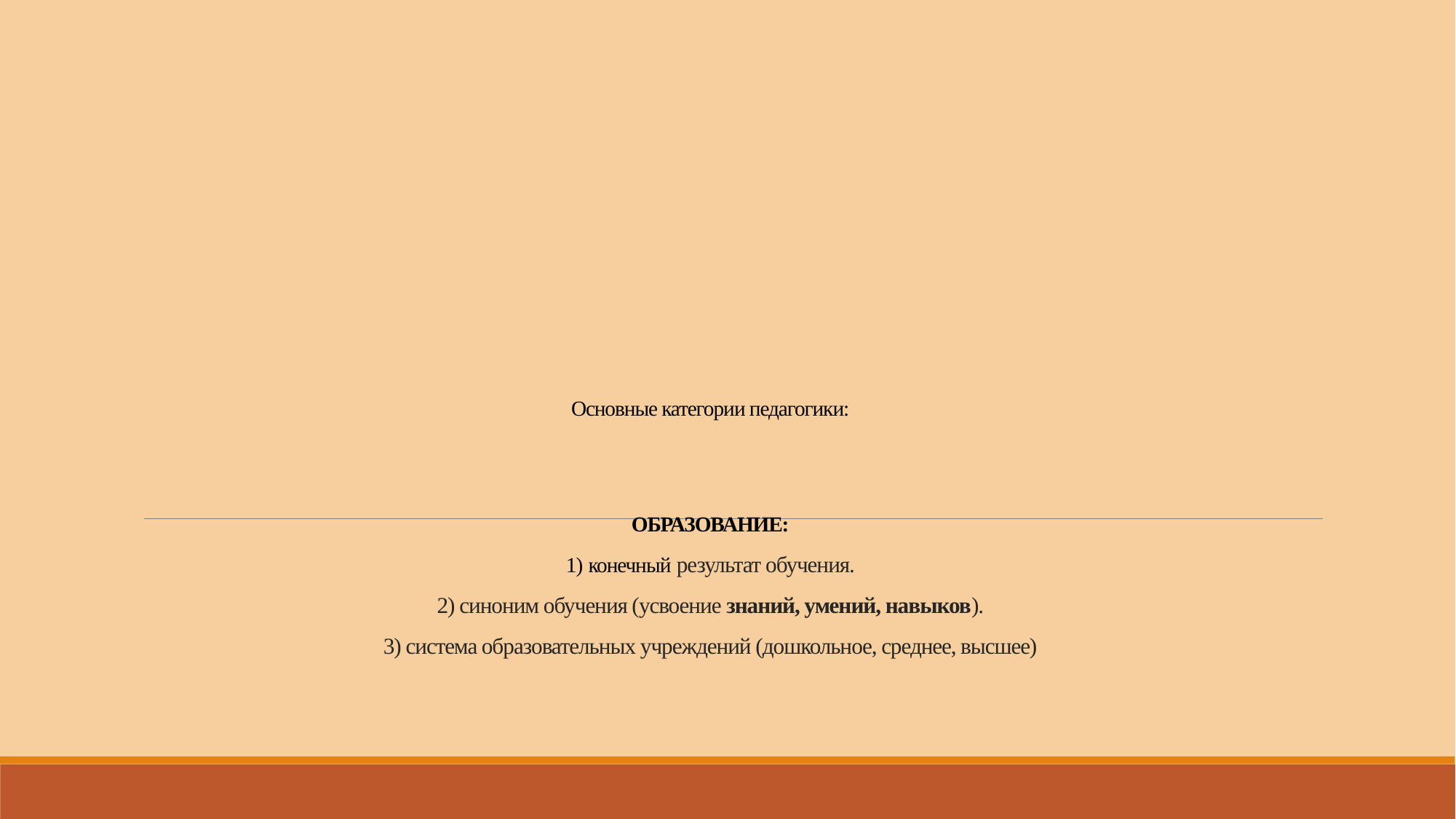

# Основные категории педагогики: ОБРАЗОВАНИЕ: 1) конечный результат обучения. 2) синоним обучения (усвоение знаний, умений, навыков). 3) система образовательных учреждений (дошкольное, среднее, высшее)